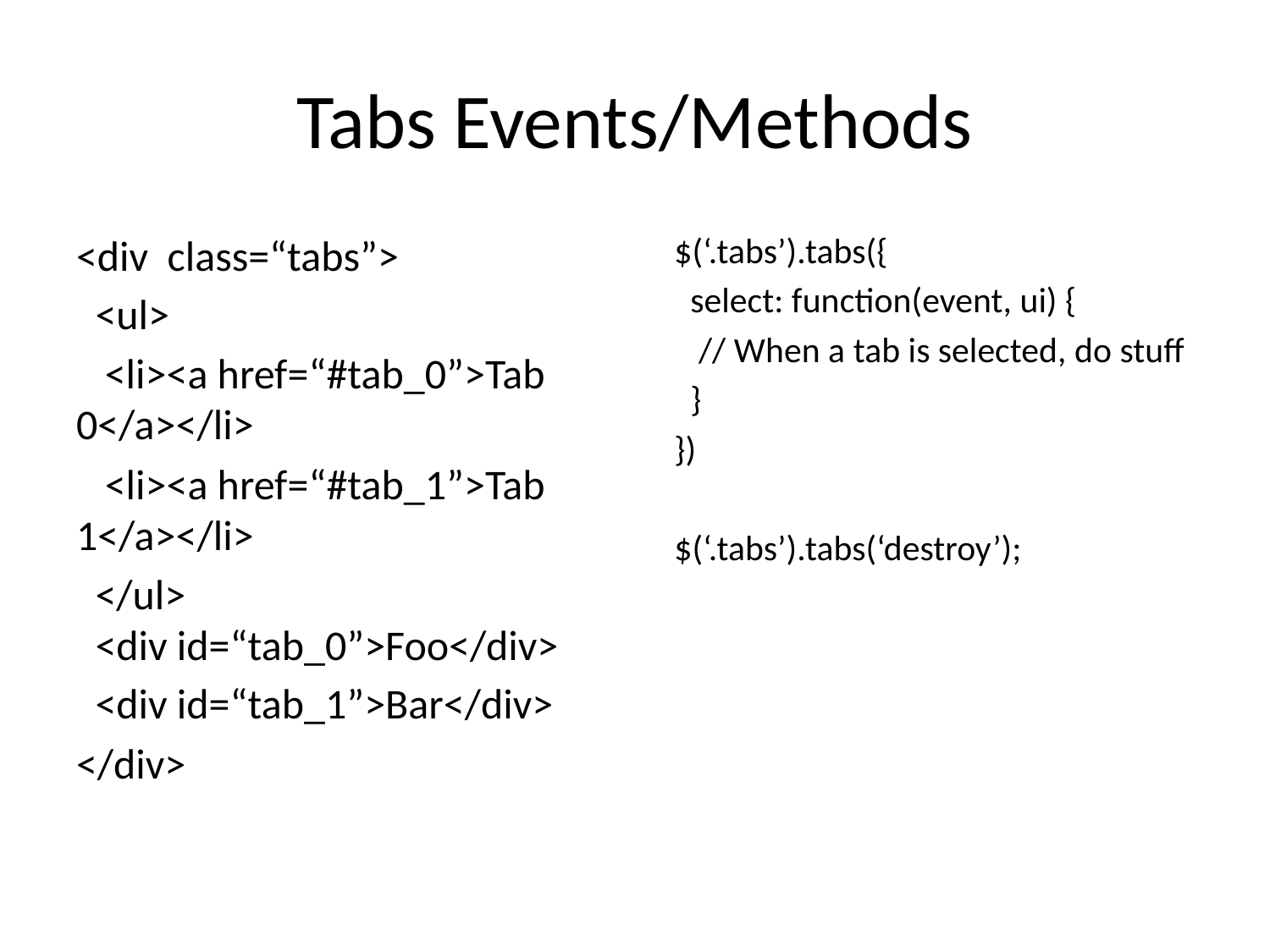

# Tabs Events/Methods
<div  class=“tabs”>
  <ul>
   <li><a href=“#tab_0”>Tab 0</a></li>
   <li><a href=“#tab_1”>Tab 1</a></li>
  </ul>
  <div id=“tab_0”>Foo</div>
  <div id=“tab_1”>Bar</div>
</div>

$(‘.tabs’).tabs({
  select: function(event, ui) {
   // When a tab is selected, do stuff
  }
})

$(‘.tabs’).tabs(‘destroy’);